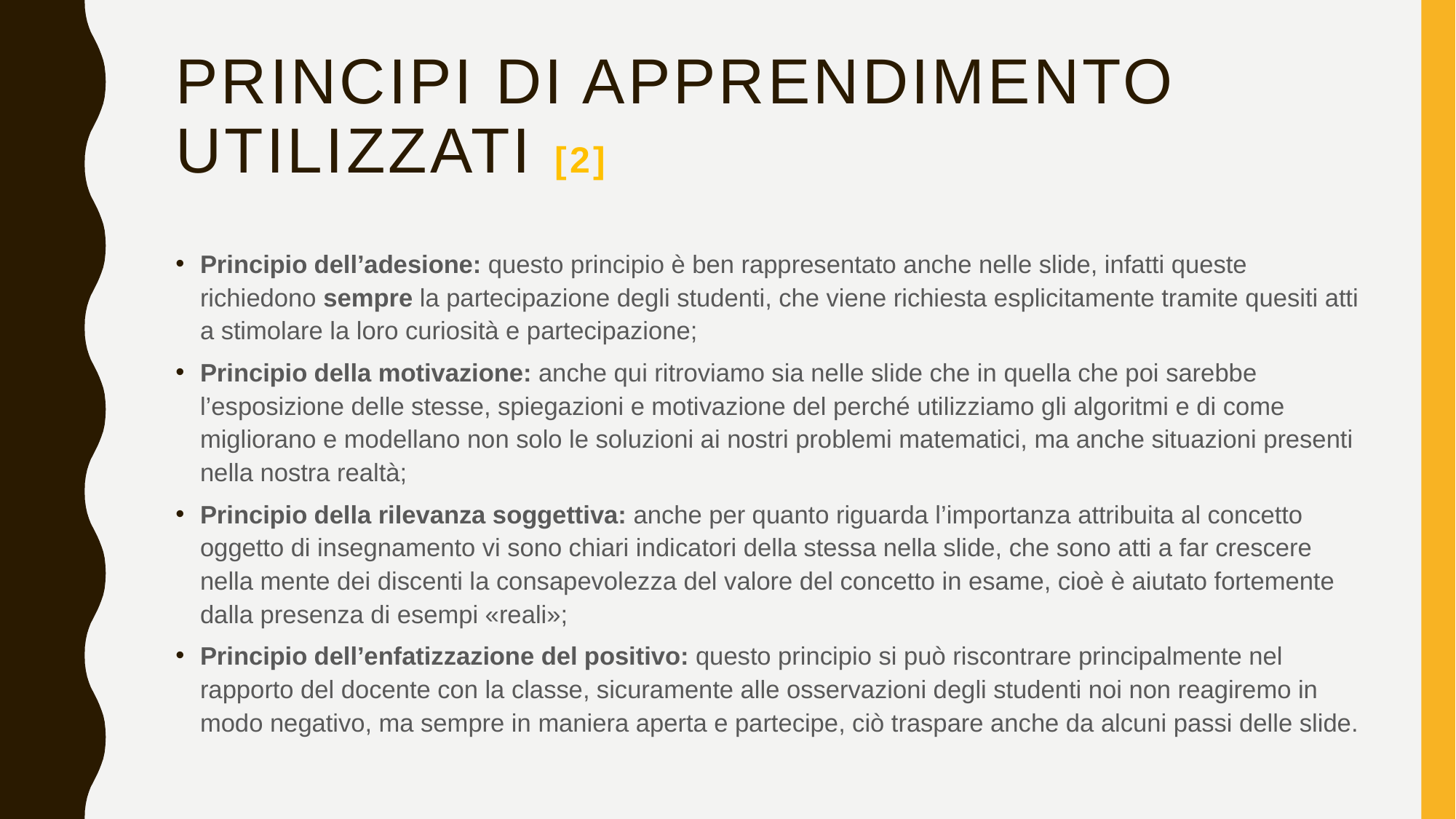

Principi di apprendimento utilizzati [2]

Principio dell’adesione: questo principio è ben rappresentato anche nelle slide, infatti queste richiedono sempre la partecipazione degli studenti, che viene richiesta esplicitamente tramite quesiti atti a stimolare la loro curiosità e partecipazione;
Principio della motivazione: anche qui ritroviamo sia nelle slide che in quella che poi sarebbe l’esposizione delle stesse, spiegazioni e motivazione del perché utilizziamo gli algoritmi e di come migliorano e modellano non solo le soluzioni ai nostri problemi matematici, ma anche situazioni presenti nella nostra realtà;
Principio della rilevanza soggettiva: anche per quanto riguarda l’importanza attribuita al concetto oggetto di insegnamento vi sono chiari indicatori della stessa nella slide, che sono atti a far crescere nella mente dei discenti la consapevolezza del valore del concetto in esame, cioè è aiutato fortemente dalla presenza di esempi «reali»;
Principio dell’enfatizzazione del positivo: questo principio si può riscontrare principalmente nel rapporto del docente con la classe, sicuramente alle osservazioni degli studenti noi non reagiremo in modo negativo, ma sempre in maniera aperta e partecipe, ciò traspare anche da alcuni passi delle slide.